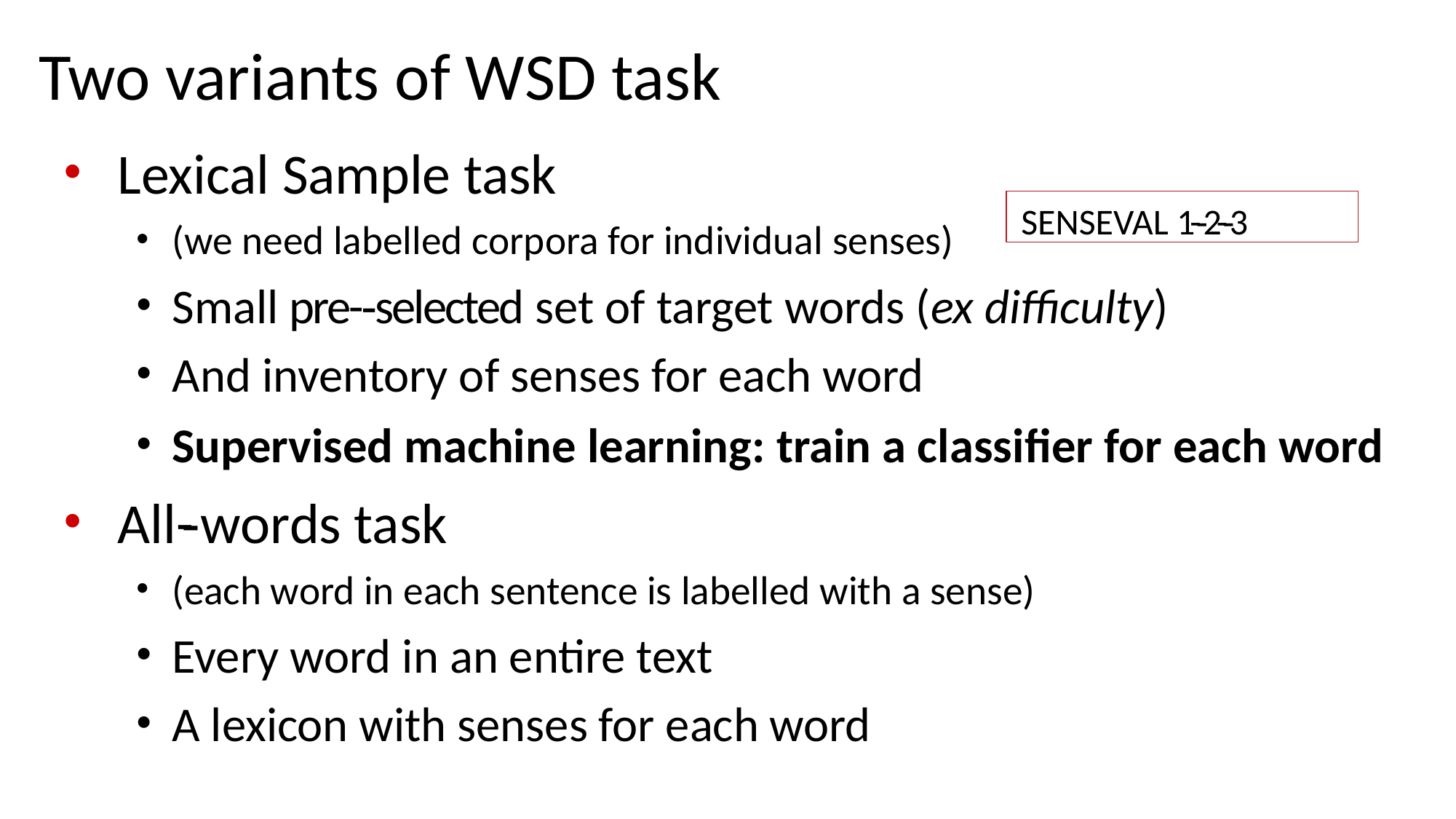

# Two variants of WSD task
Lexical Sample task
(we need labelled corpora for individual senses)
SENSEVAL 1-­‐2-­‐3
Small pre-­‐selected set of target words (ex diﬃculty)
And inventory of senses for each word
Supervised machine learning: train a classiﬁer for each word
All-­‐words task
(each word in each sentence is labelled with a sense)
Every word in an entire text
A lexicon with senses for each word